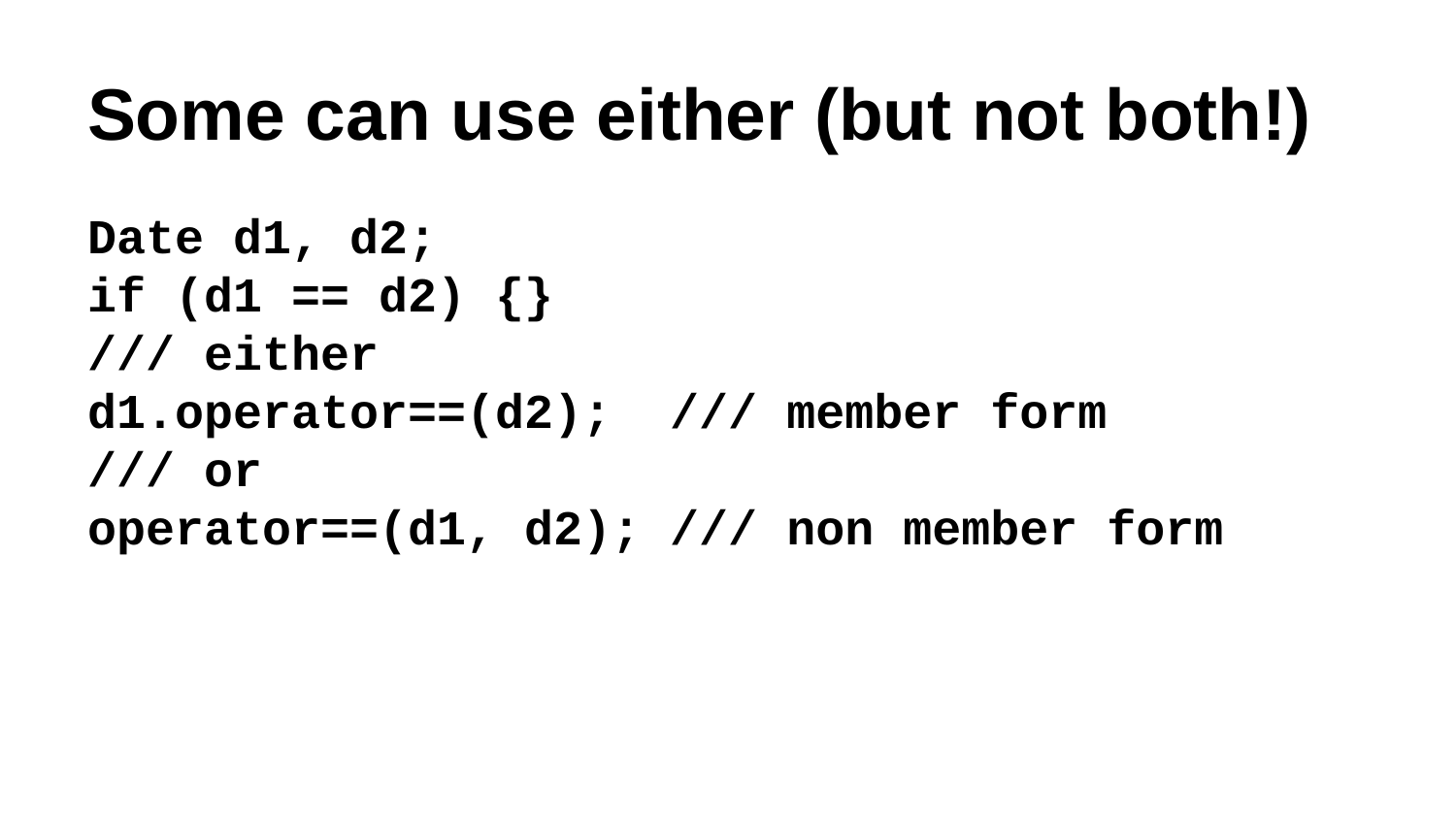

# Some can use either (but not both!)
Date d1, d2;
if (d1 == d2) {}
/// either
d1.operator==(d2);  /// member form
/// or
operator==(d1, d2); /// non member form